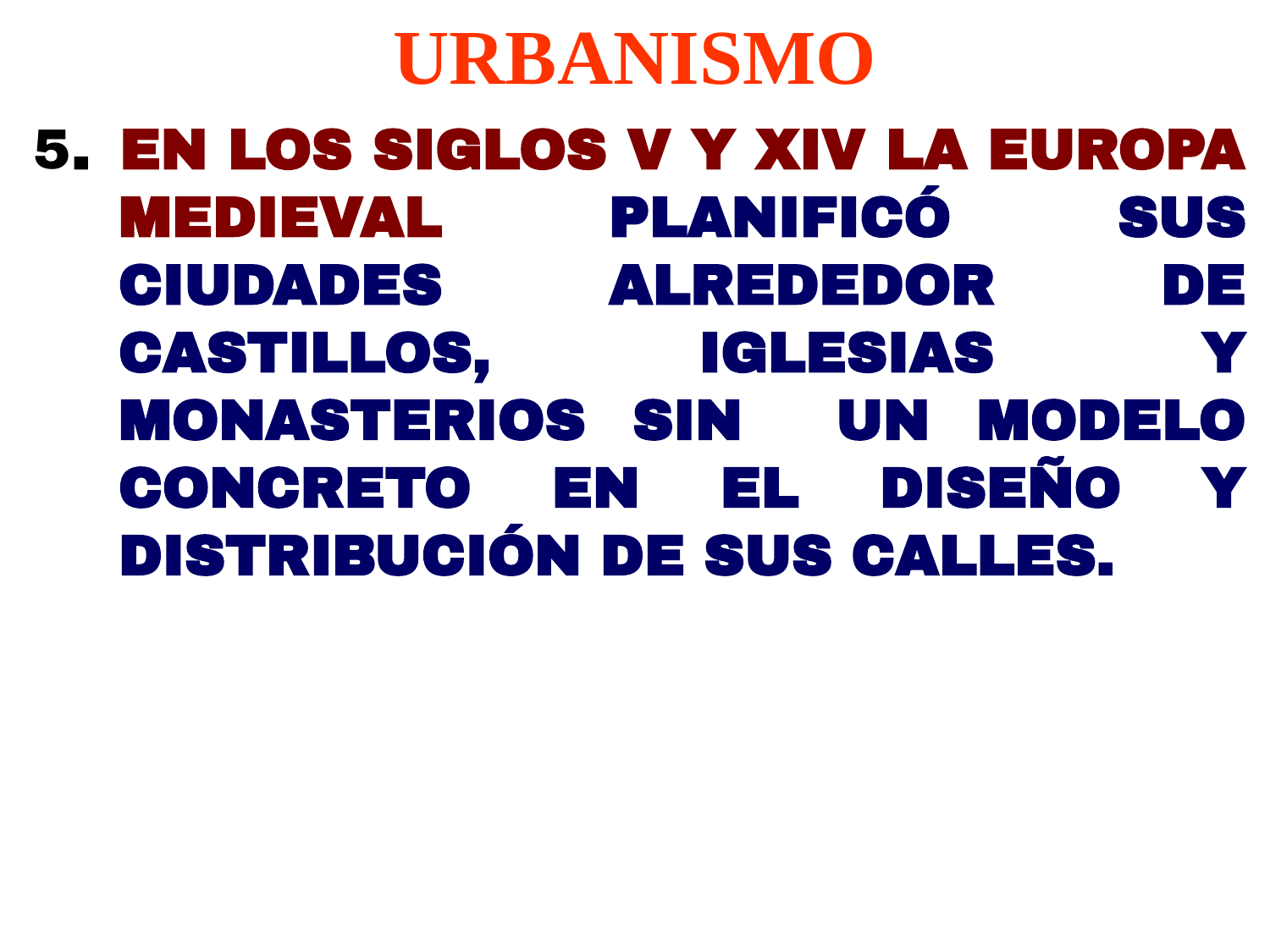

# URBANISMO
5. 	EN LOS SIGLOS V Y XIV LA EUROPA MEDIEVAL PLANIFICÓ SUS CIUDADES ALREDEDOR DE CASTILLOS, IGLESIAS Y MONASTERIOS SIN  UN MODELO CONCRETO EN EL DISEÑO Y DISTRIBUCIÓN DE SUS CALLES.